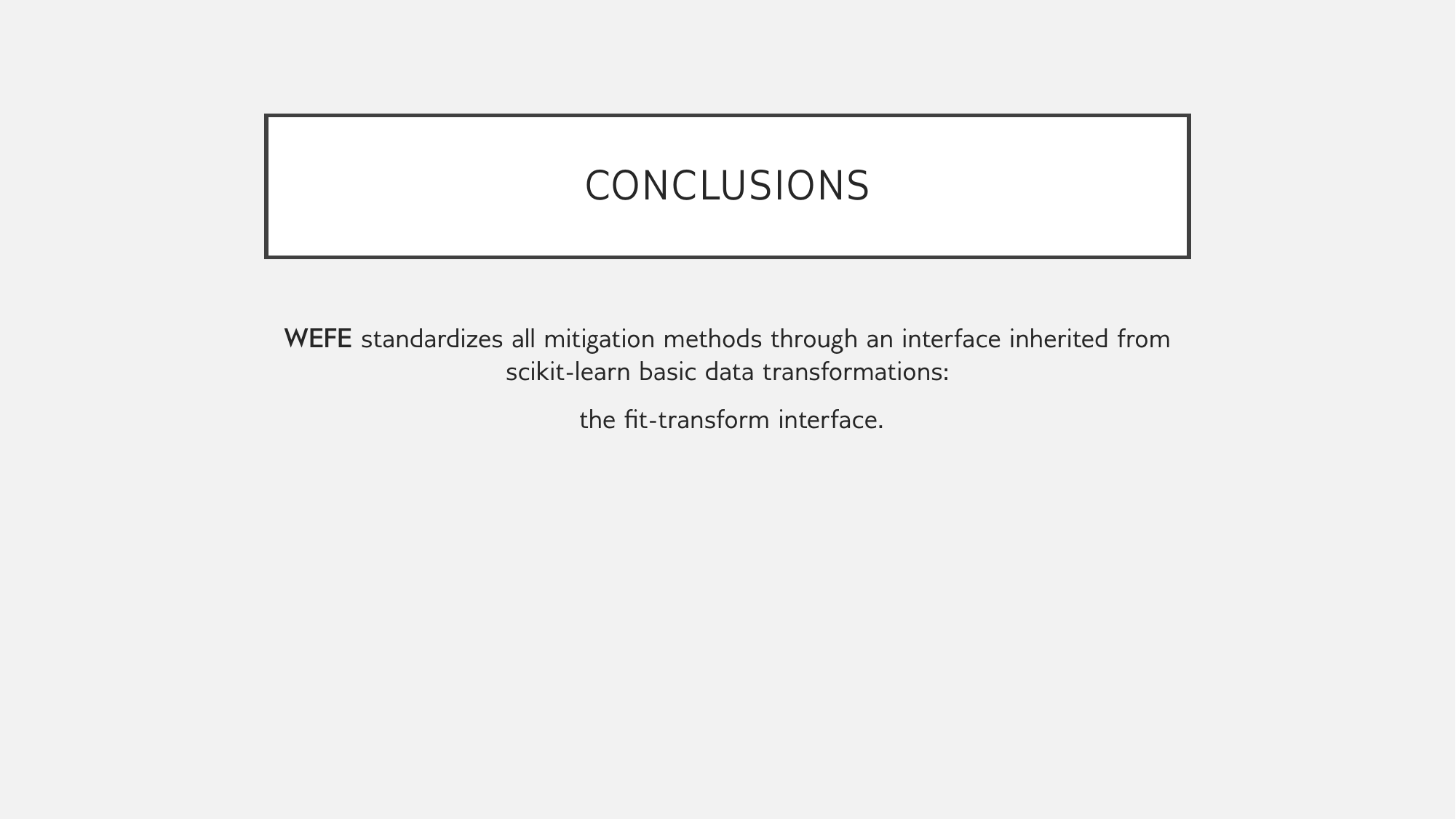

# Conclusions
WEFE standardizes all mitigation methods through an interface inherited from scikit-learn basic data transformations:
 the fit-transform interface.